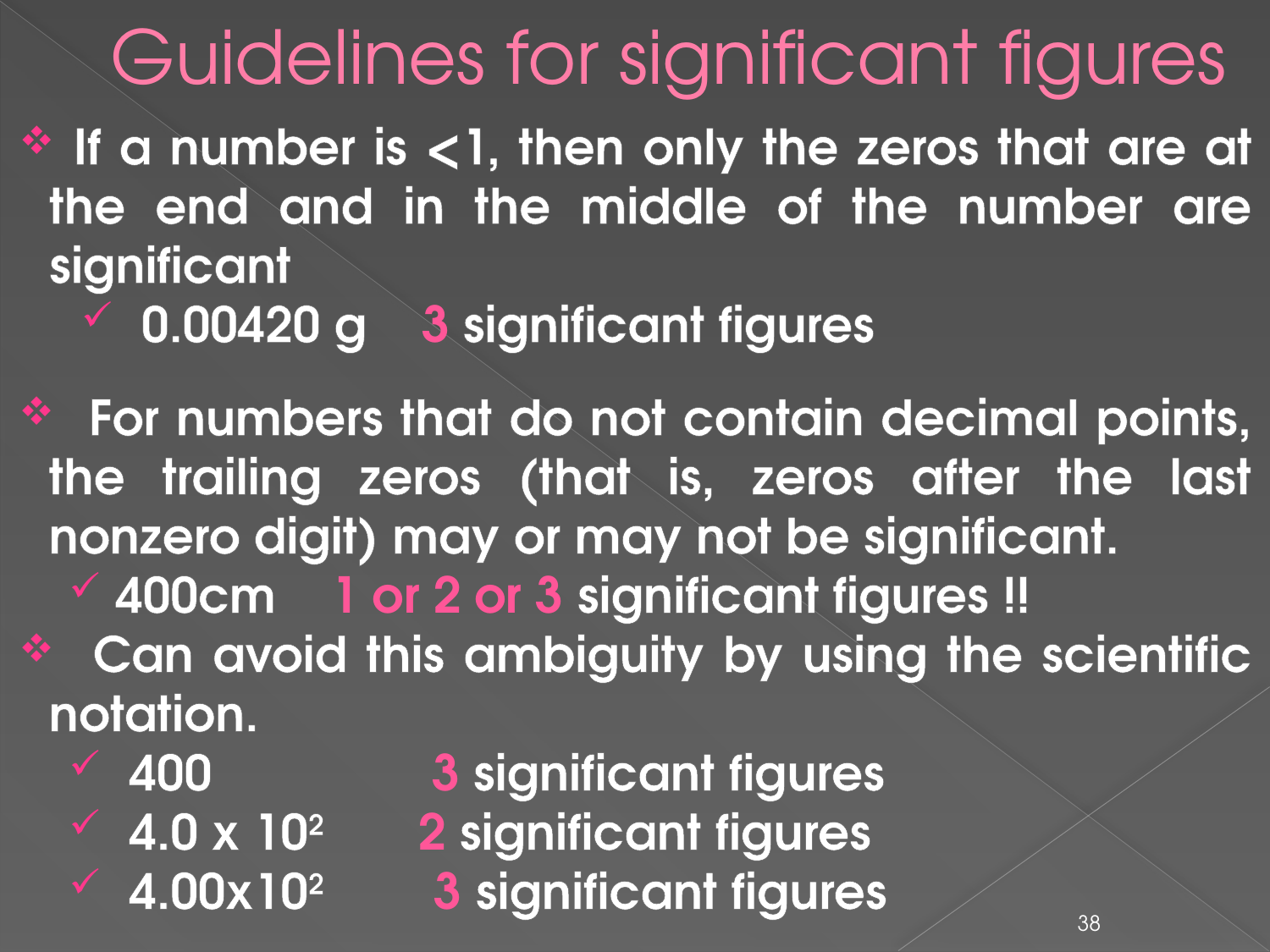

Guidelines for significant figures

 If a number is <1, then only the zeros that are at the end and in the middle of the number are significant
  0.00420 g    3 significant figures

  For numbers that do not contain decimal points, the trailing zeros (that is, zeros after the last nonzero digit) may or may not be significant.
 400cm    1 or 2 or 3 significant figures !!
  Can avoid this ambiguity by using the scientific notation.
  400                3 significant figures
  4.0 x 102           2 significant figures
  4.00x102        3 significant figures

38